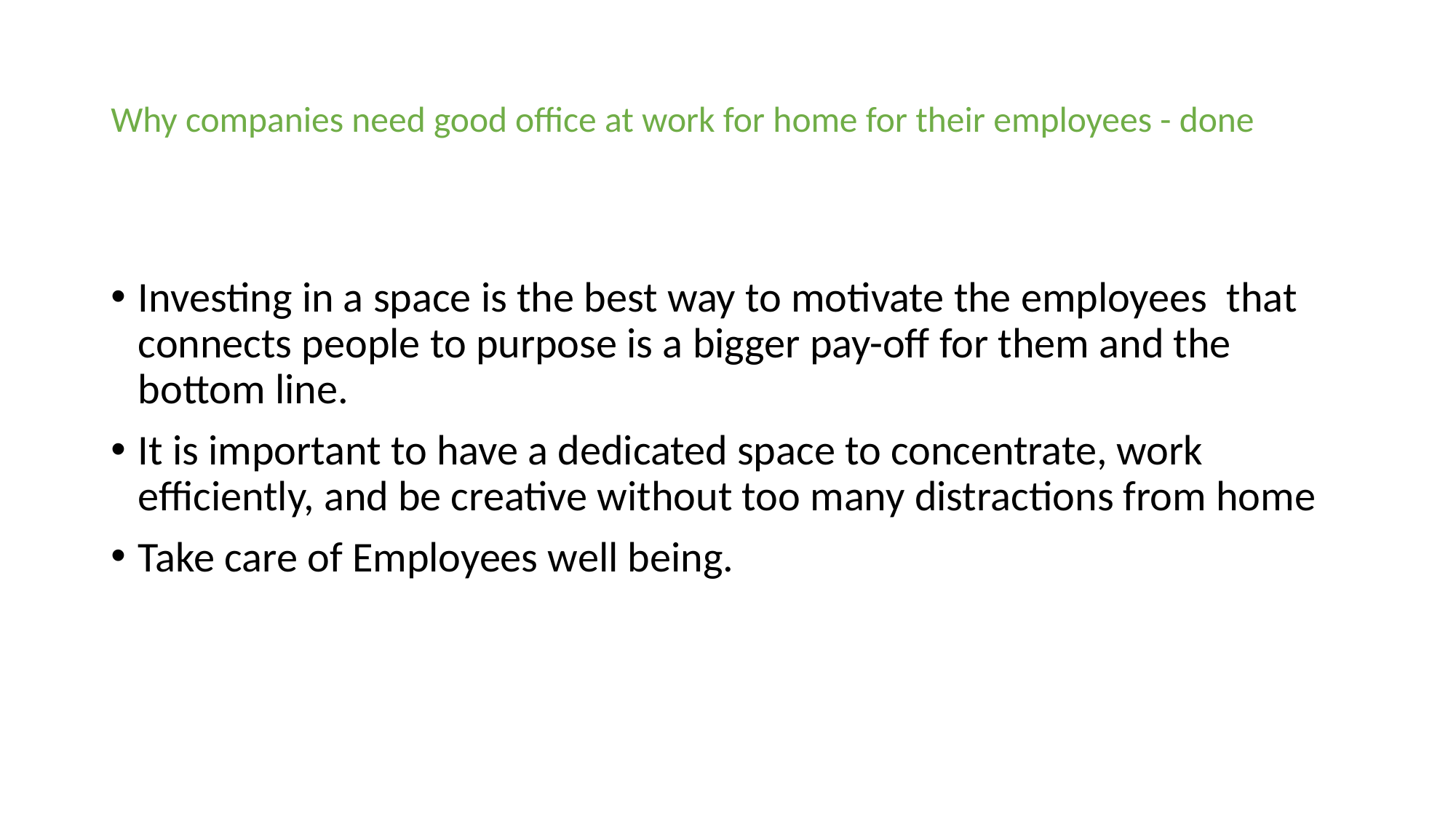

# Why companies need good office at work for home for their employees - done
Investing in a space is the best way to motivate the employees  that connects people to purpose is a bigger pay-off for them and the bottom line.
It is important to have a dedicated space to concentrate, work efficiently, and be creative without too many distractions from home
Take care of Employees well being.